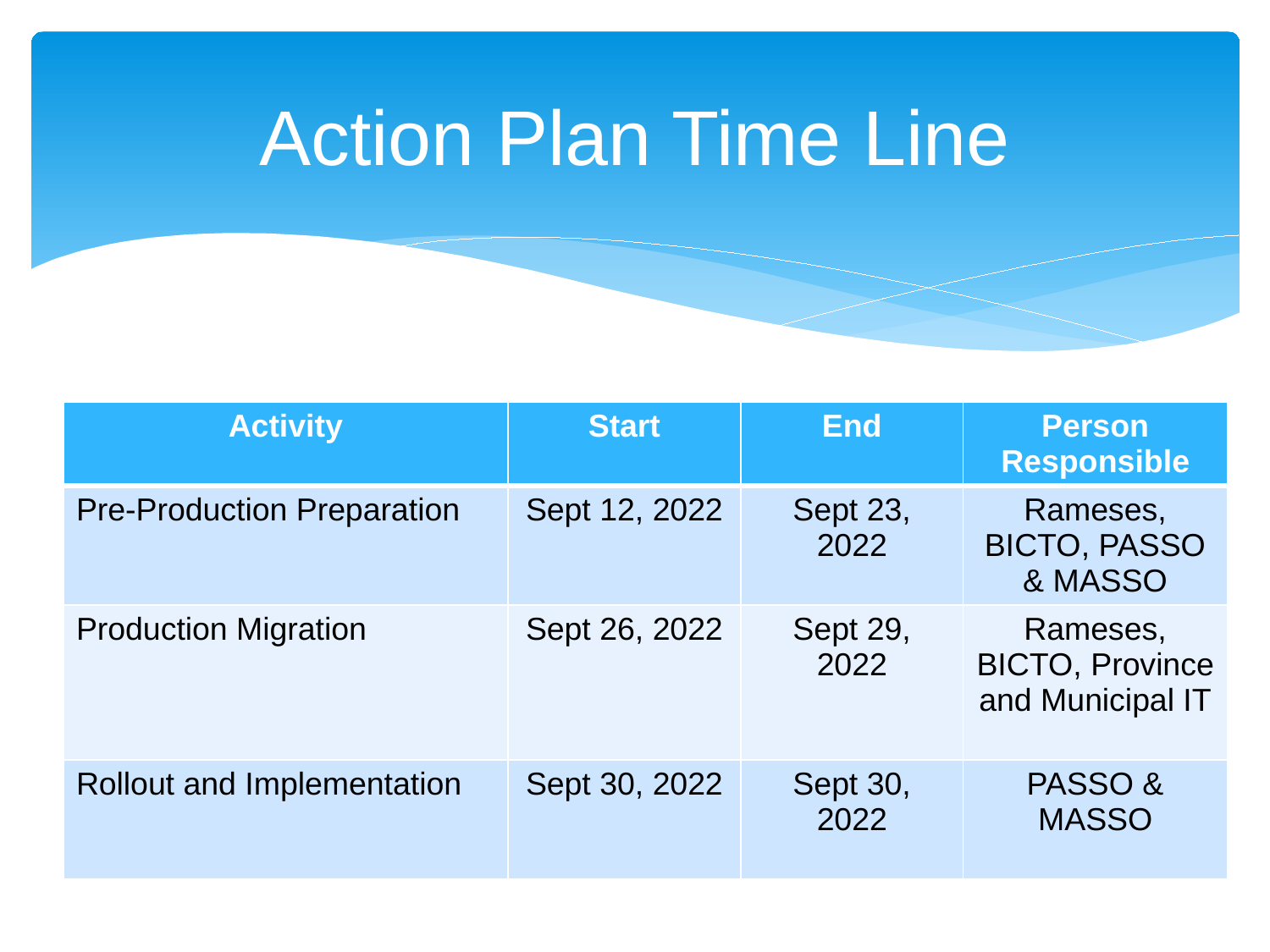

# Action Plan Time Line
| Activity | Start | End | Person Responsible |
| --- | --- | --- | --- |
| Pre-Production Preparation | Sept 12, 2022 | Sept 23, 2022 | Rameses, BICTO, PASSO & MASSO |
| Production Migration | Sept 26, 2022 | Sept 29, 2022 | Rameses, BICTO, Province and Municipal IT |
| Rollout and Implementation | Sept 30, 2022 | Sept 30, 2022 | PASSO & MASSO |